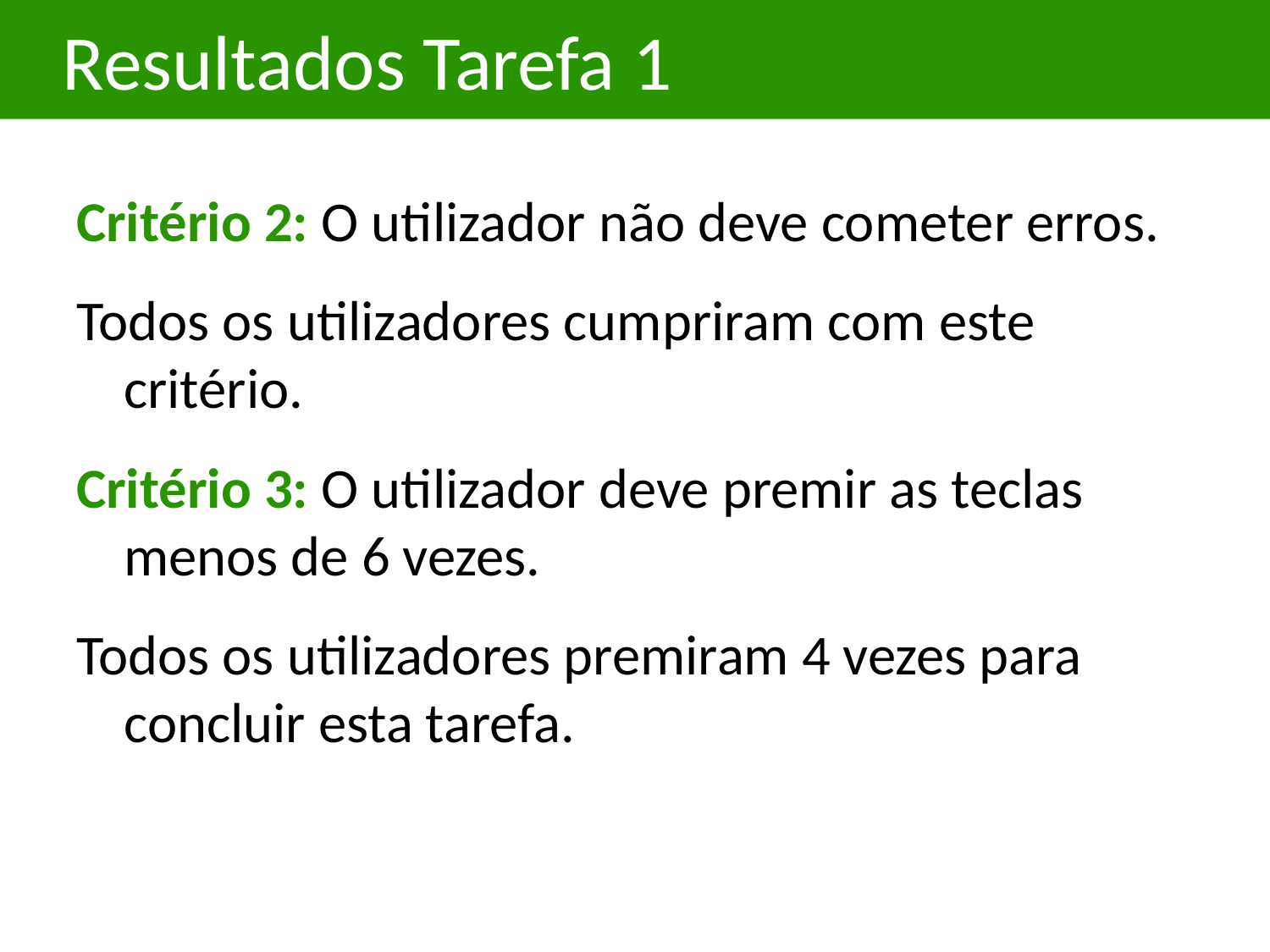

# Resultados Tarefa 1
Critério 2: O utilizador não deve cometer erros.
Todos os utilizadores cumpriram com este critério.
Critério 3: O utilizador deve premir as teclas menos de 6 vezes.
Todos os utilizadores premiram 4 vezes para concluir esta tarefa.